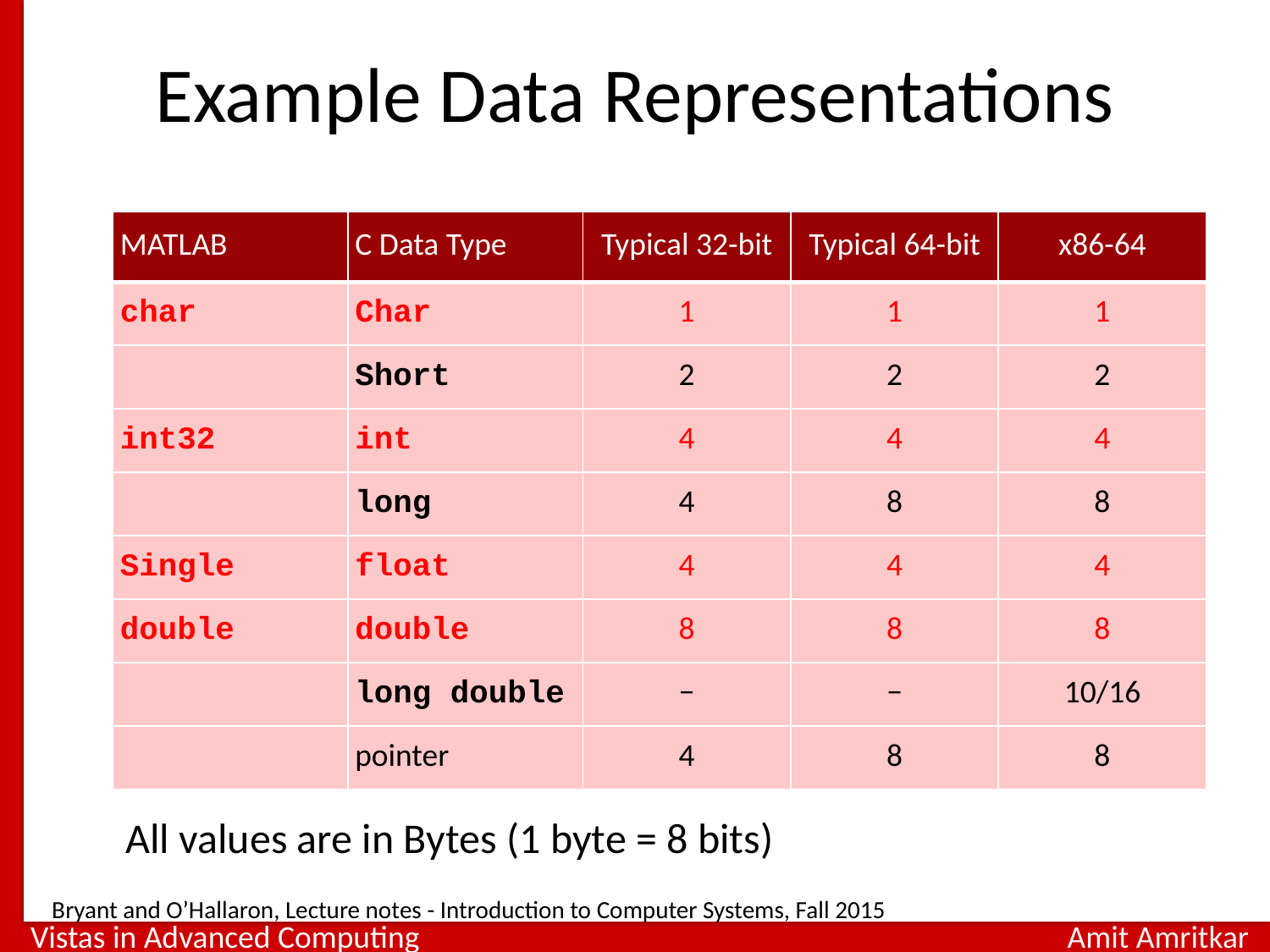

# Example Data Representations
| MATLAB | C Data Type | Typical 32-bit | Typical 64-bit | x86-64 |
| --- | --- | --- | --- | --- |
| char | Char | 1 | 1 | 1 |
|  | Short | 2 | 2 | 2 |
| int32 | int | 4 | 4 | 4 |
|  | long | 4 | 8 | 8 |
| Single | float | 4 | 4 | 4 |
| double | double | 8 | 8 | 8 |
|  | long double | − | − | 10/16 |
|  | pointer | 4 | 8 | 8 |
All values are in Bytes (1 byte = 8 bits)
Bryant and O’Hallaron, Lecture notes - Introduction to Computer Systems, Fall 2015